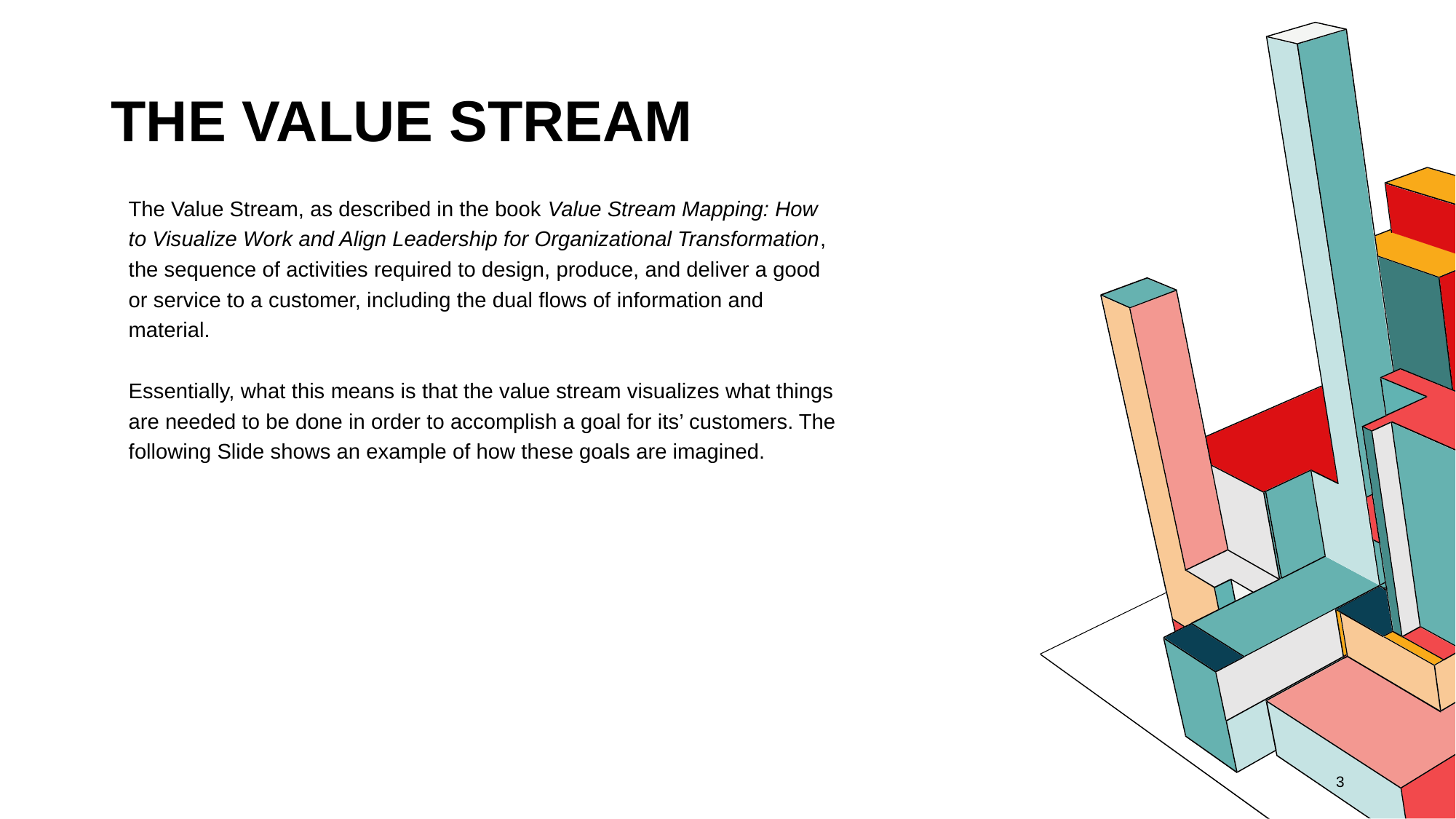

# The value stream
The Value Stream, as described in the book Value Stream Mapping: How to Visualize Work and Align Leadership for Organizational Transformation, the sequence of activities required to design, produce, and deliver a good or service to a customer, including the dual flows of information and material.

Essentially, what this means is that the value stream visualizes what things are needed to be done in order to accomplish a goal for its’ customers. The following Slide shows an example of how these goals are imagined.
3